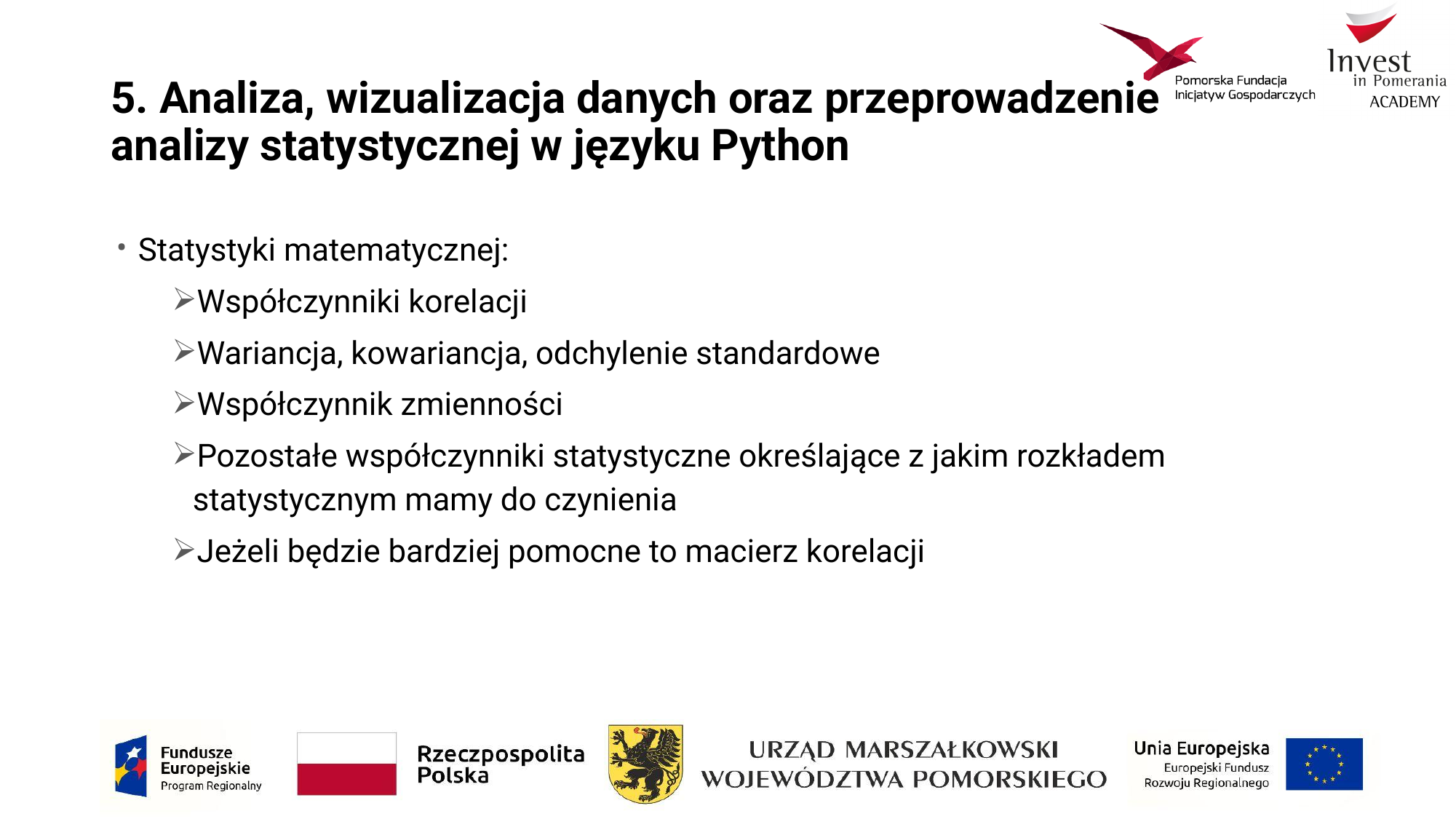

# 5. Analiza, wizualizacja danych oraz przeprowadzenie analizy statystycznej w języku Python
Statystyki matematycznej:
Współczynniki korelacji
Wariancja, kowariancja, odchylenie standardowe
Współczynnik zmienności
Pozostałe współczynniki statystyczne określające z jakim rozkładem statystycznym mamy do czynienia
Jeżeli będzie bardziej pomocne to macierz korelacji